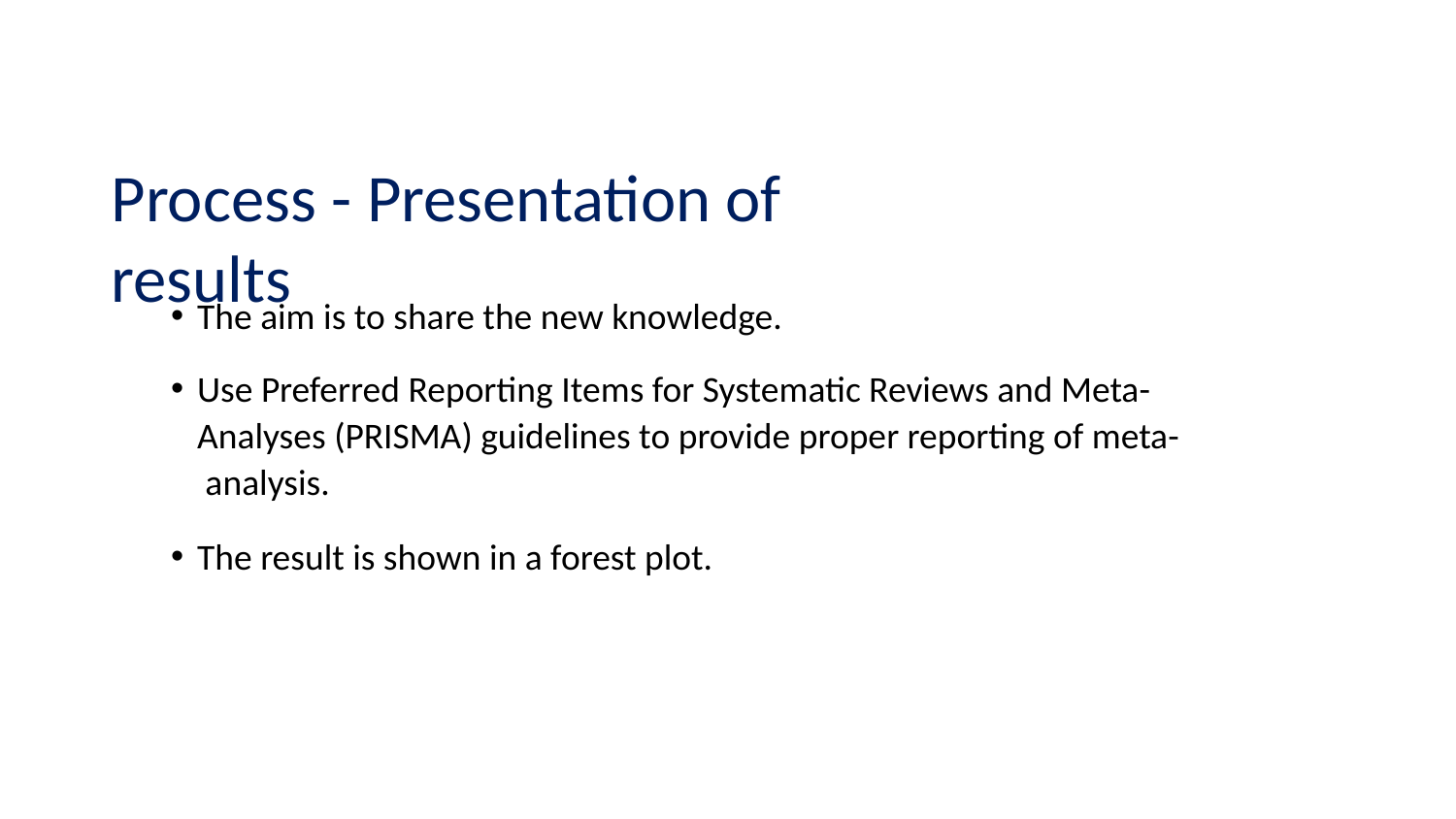

# Process - Presentation of results
The aim is to share the new knowledge.
Use Preferred Reporting Items for Systematic Reviews and Meta-  Analyses (PRISMA) guidelines to provide proper reporting of meta-  analysis.
The result is shown in a forest plot.